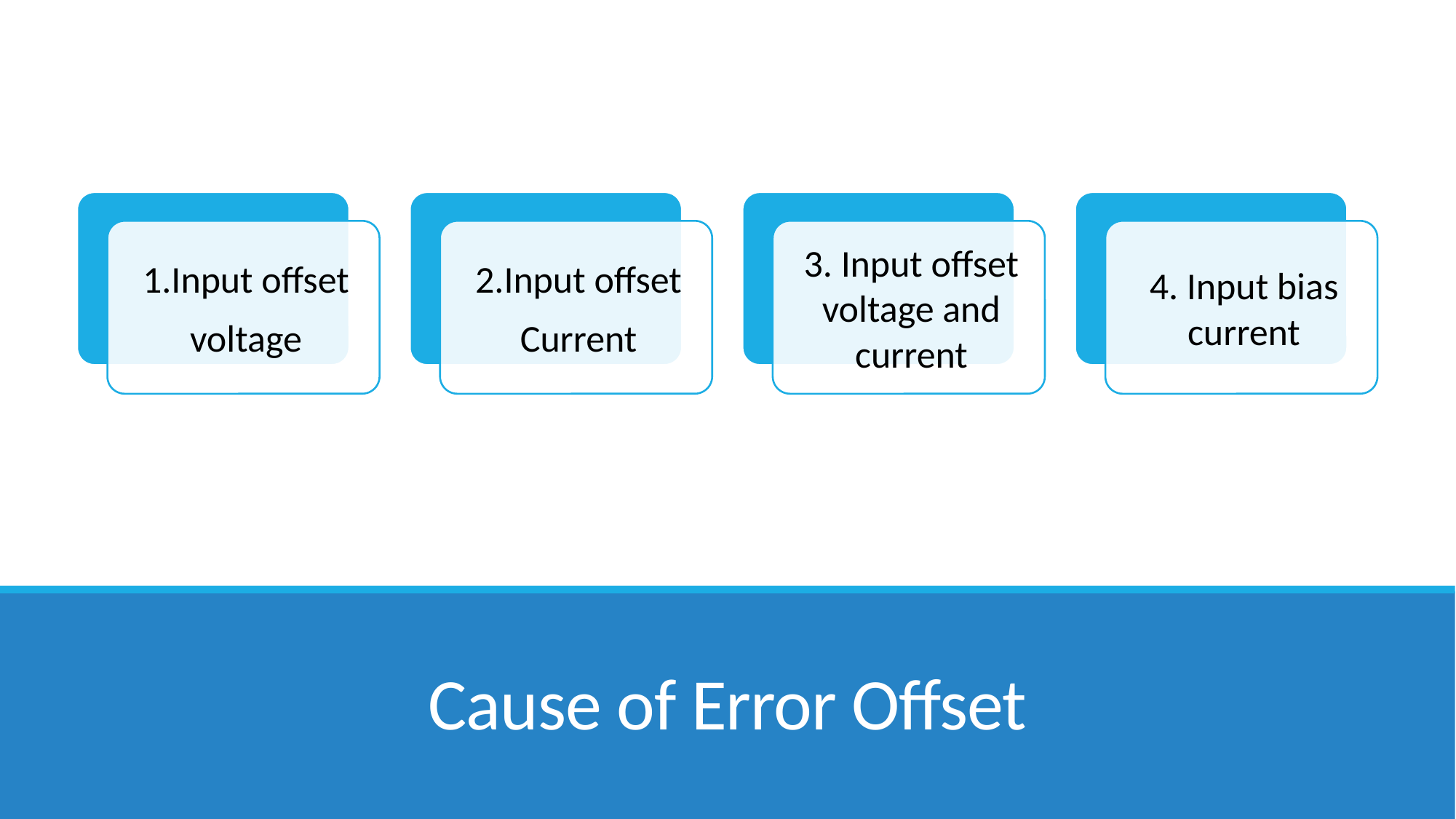

1.Input offset
voltage
2.Input offset
Current
3. Input offset voltage and current
4. Input bias current

# Cause of Error Offset